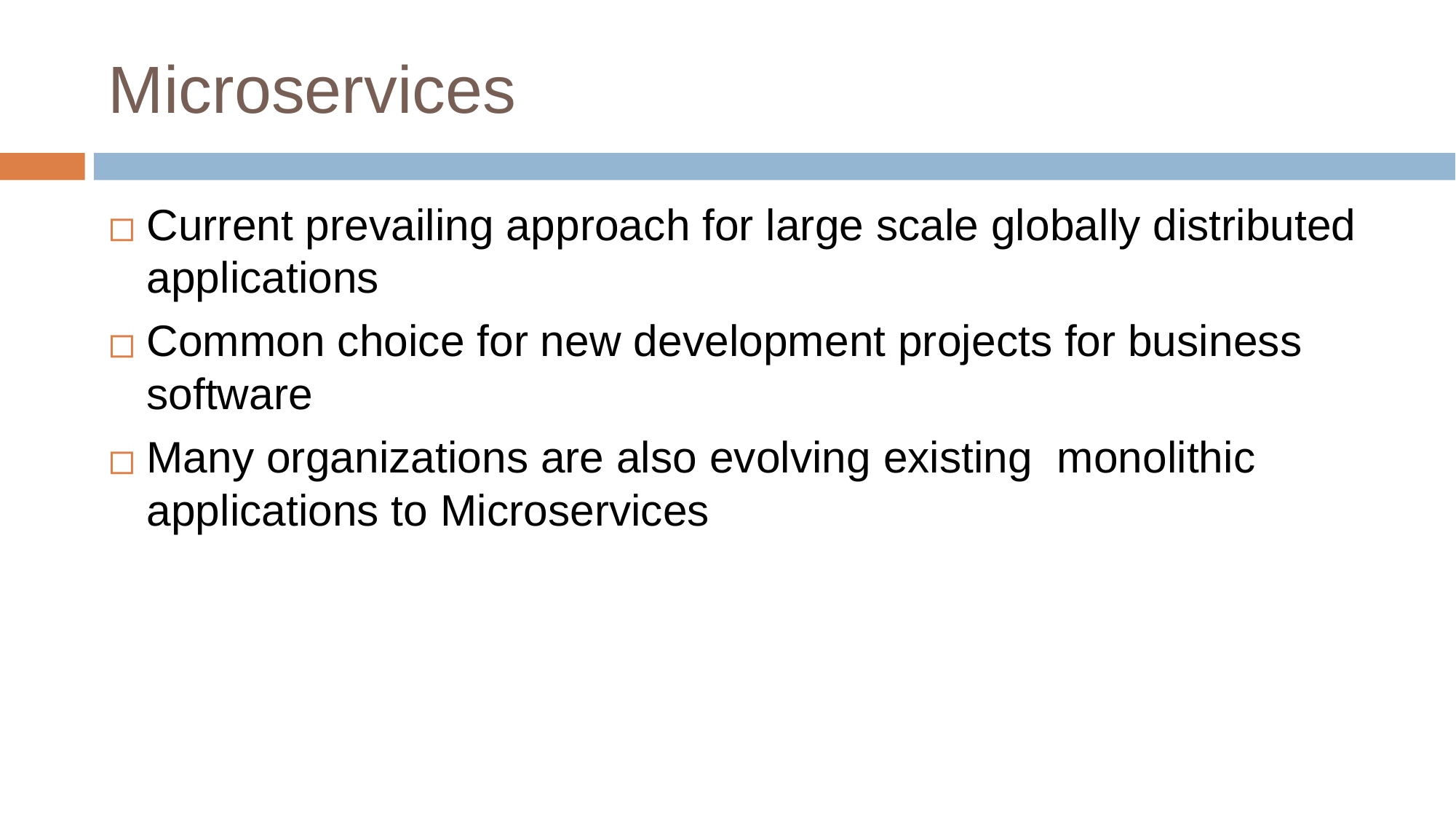

# Microservices
Current prevailing approach for large scale globally distributed applications
Common choice for new development projects for business software
Many organizations are also evolving existing  monolithic applications to Microservices